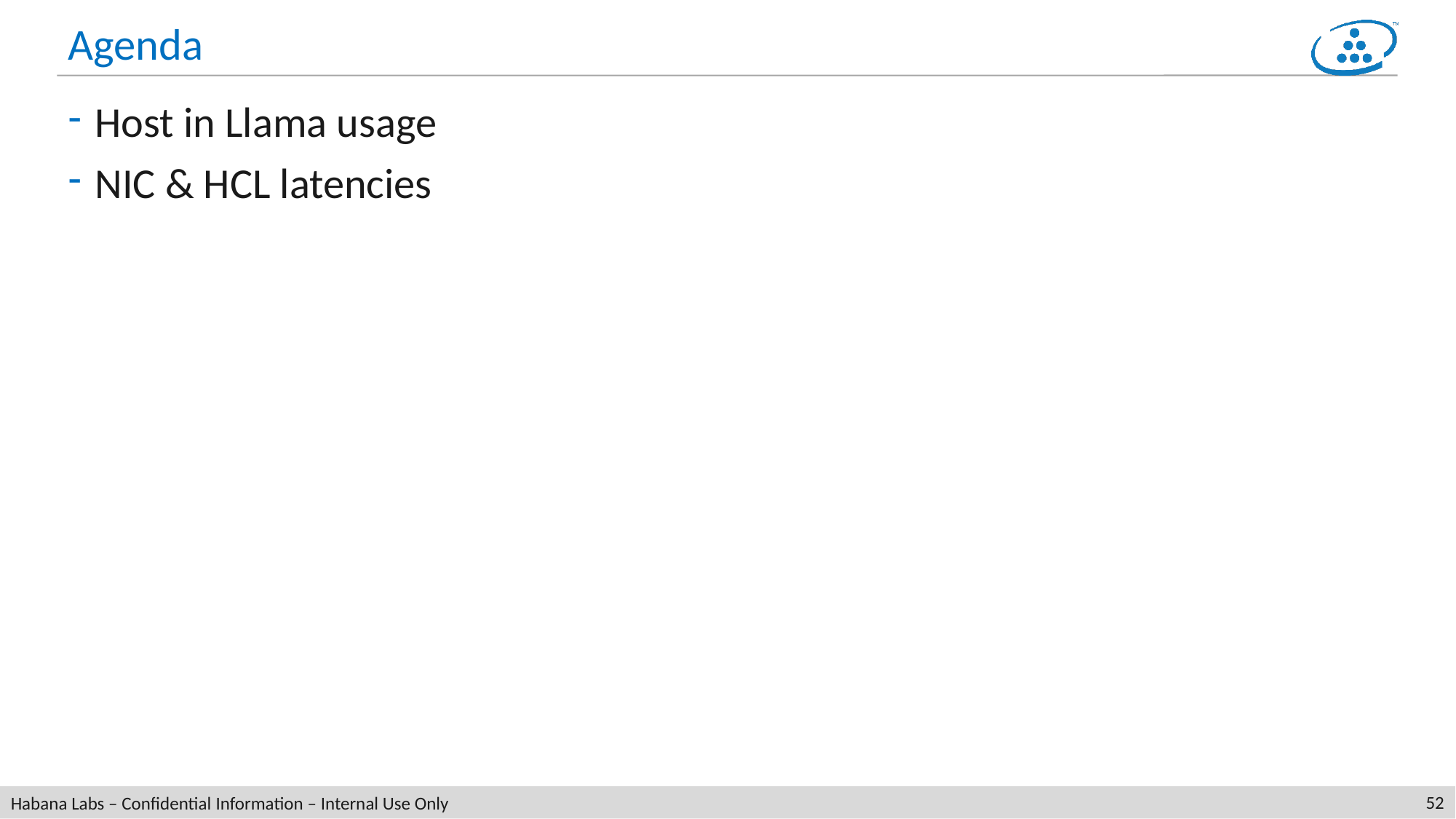

# Agenda
Host in Llama usage
NIC & HCL latencies